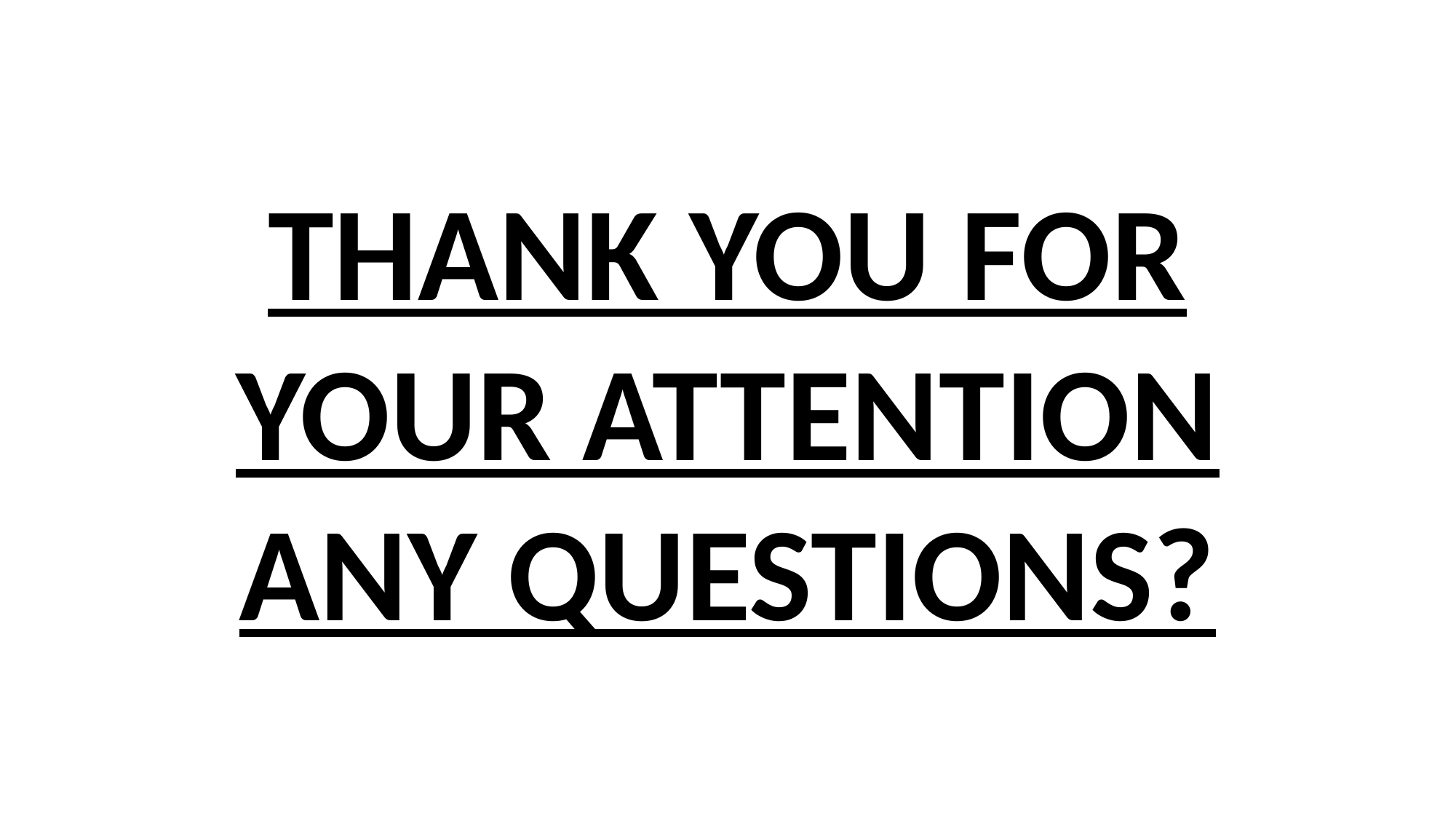

THANK YOU FOR YOUR ATTENTION
ANY QUESTIONS?